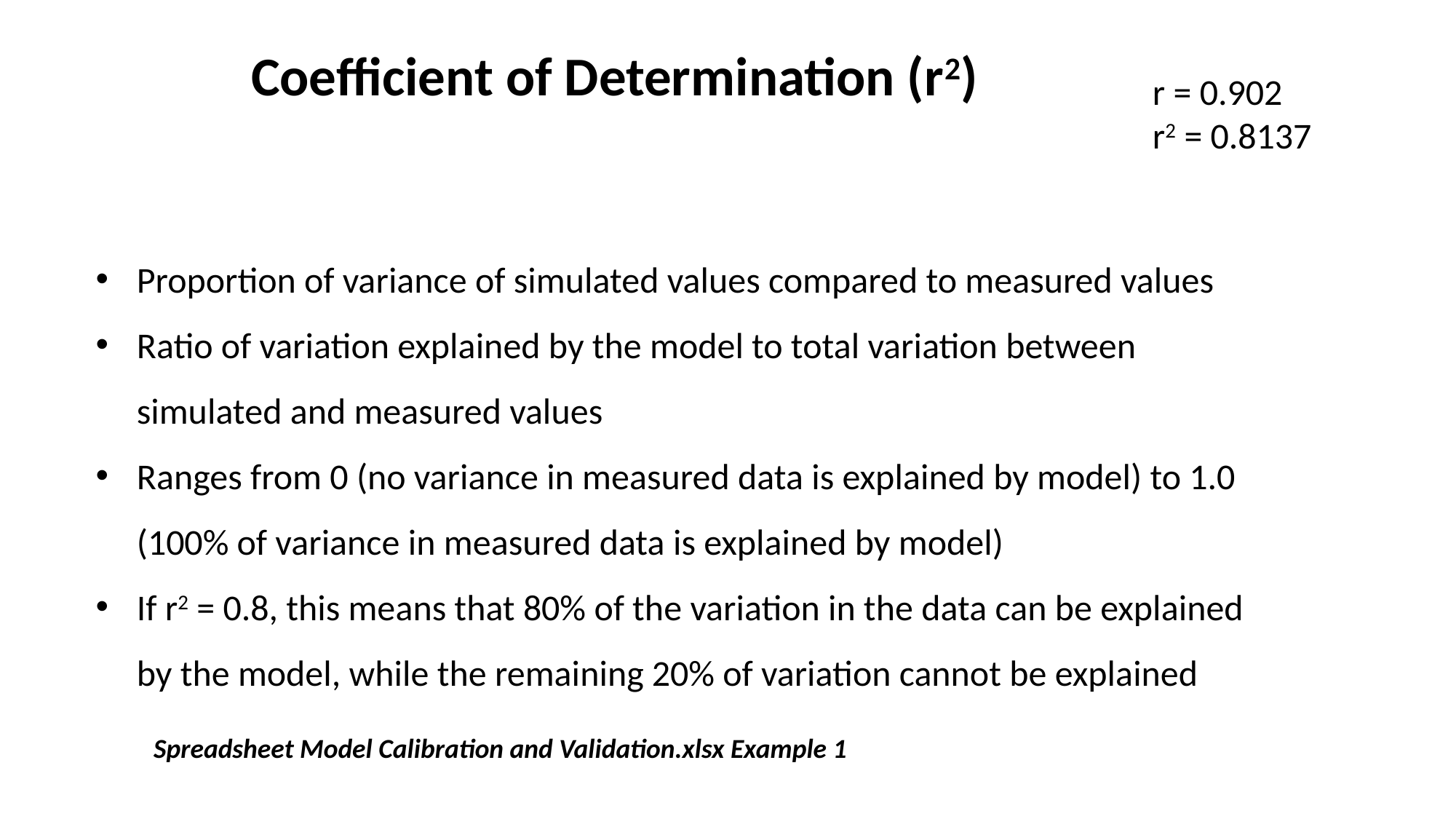

Coefficient of Determination (r2)
r = 0.902
r2 = 0.8137
Proportion of variance of simulated values compared to measured values
Ratio of variation explained by the model to total variation between simulated and measured values
Ranges from 0 (no variance in measured data is explained by model) to 1.0 (100% of variance in measured data is explained by model)
If r2 = 0.8, this means that 80% of the variation in the data can be explained by the model, while the remaining 20% of variation cannot be explained
Spreadsheet Model Calibration and Validation.xlsx Example 1